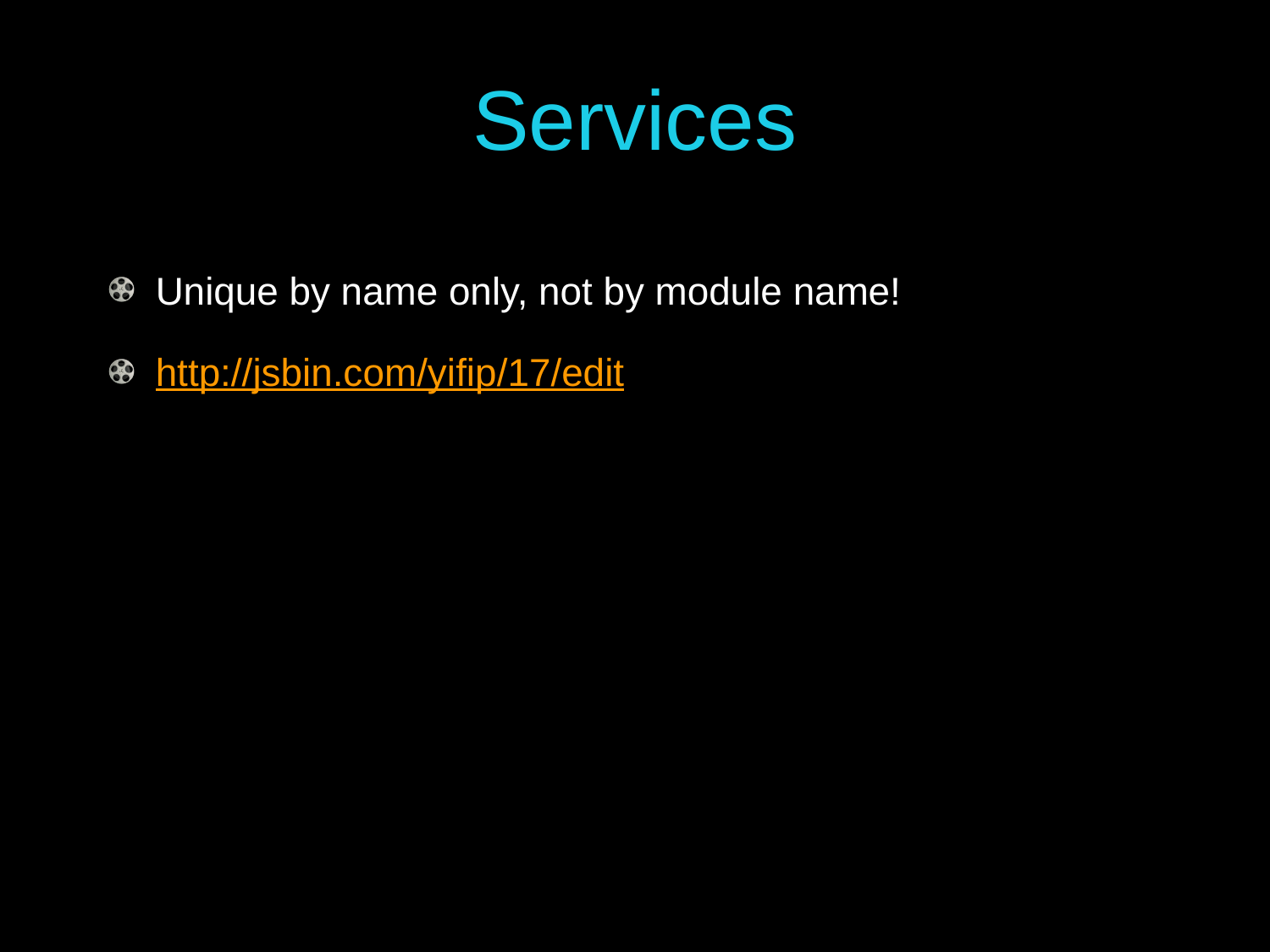

# Services
Unique by name only, not by module name!
http://jsbin.com/yifip/17/edit